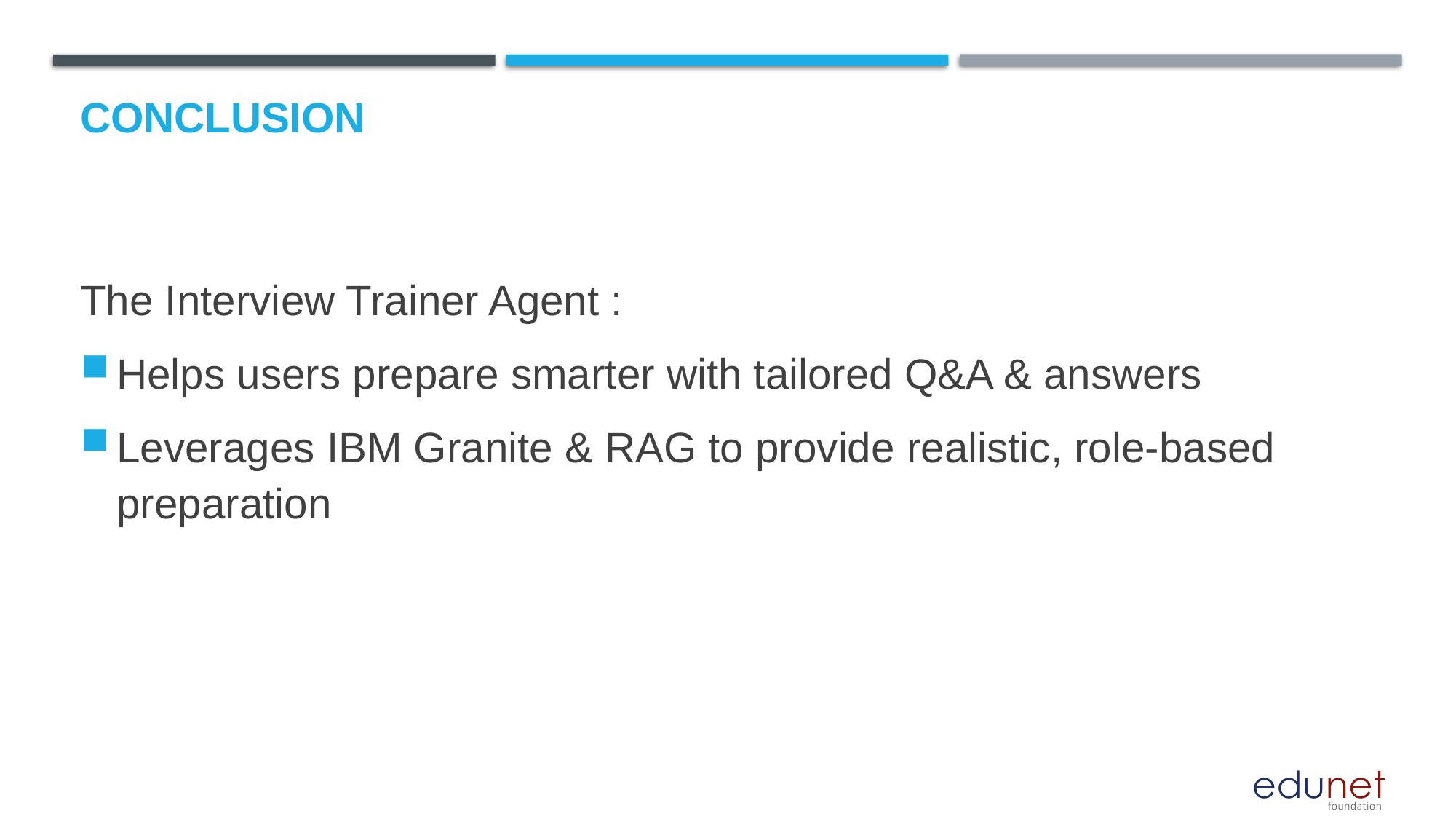

# Conclusion
The Interview Trainer Agent :
Helps users prepare smarter with tailored Q&A & answers
Leverages IBM Granite & RAG to provide realistic, role-based preparation